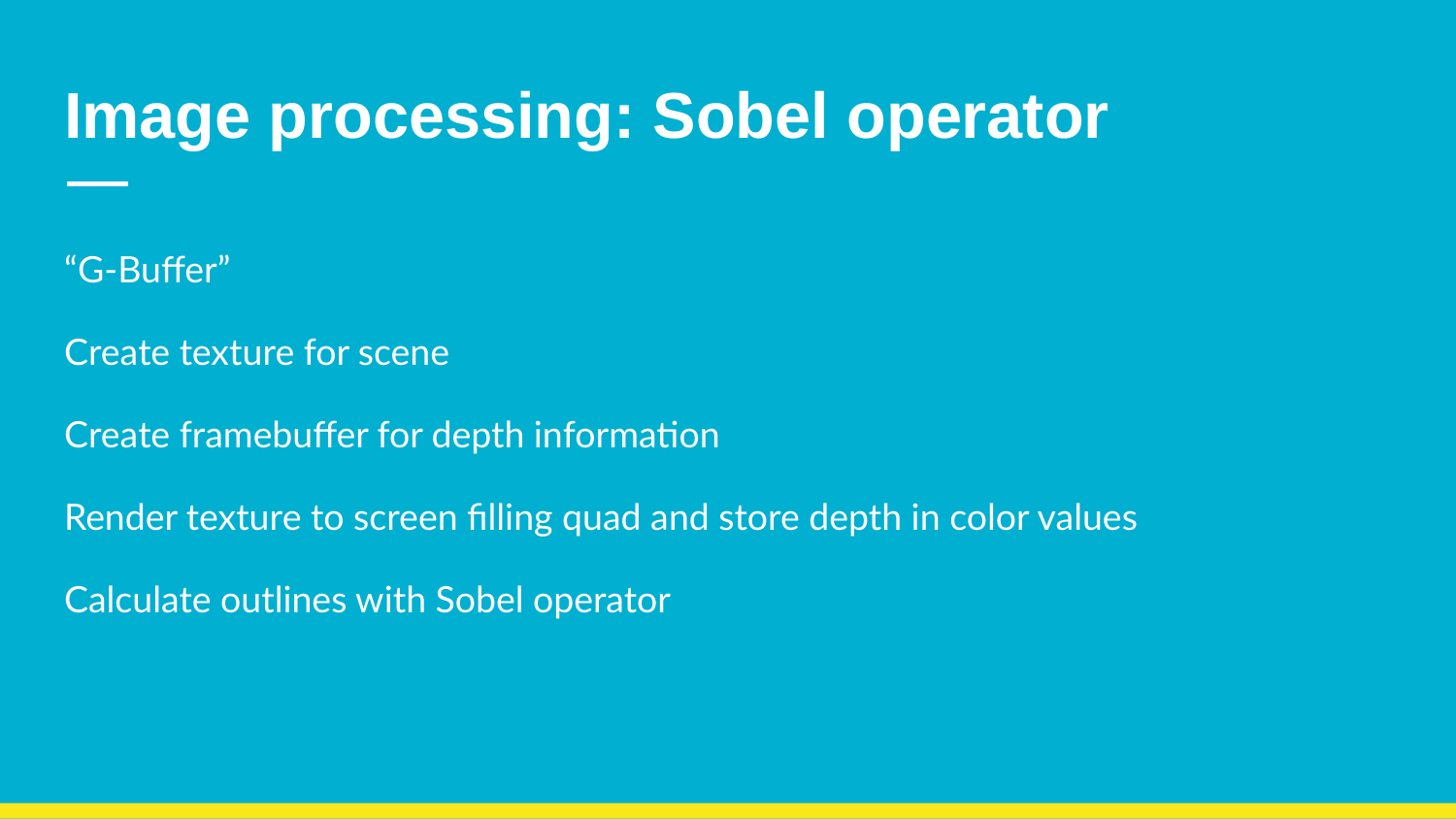

# Image processing: Sobel operator
“G-Buffer”
Create texture for scene
Create framebuffer for depth information
Render texture to screen filling quad and store depth in color values
Calculate outlines with Sobel operator